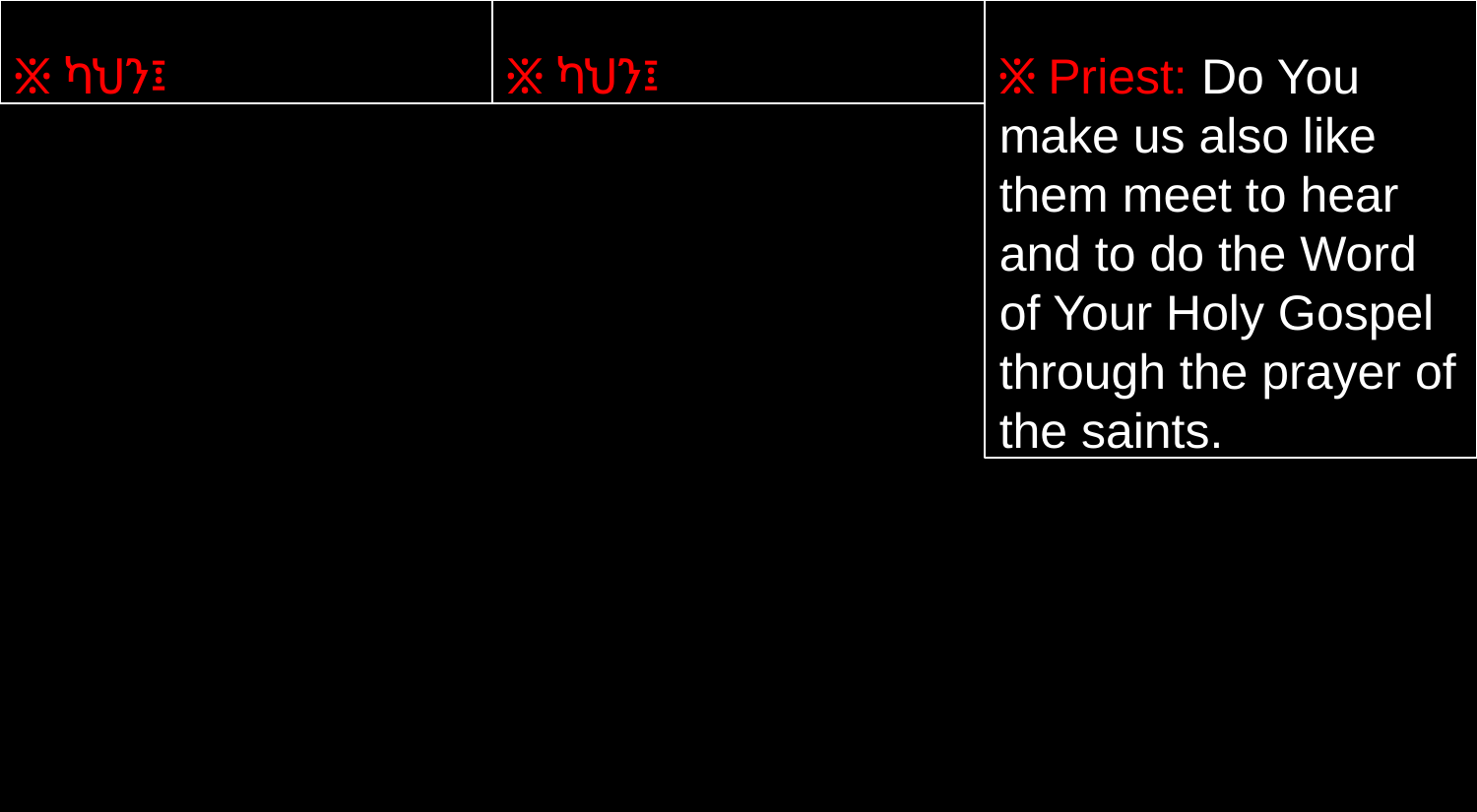

፠ ካህን፤

፠ ካህን፤

፠ Priest: Do You make us also like them meet to hear and to do the Word of Your Holy Gospel through the prayer of the saints.